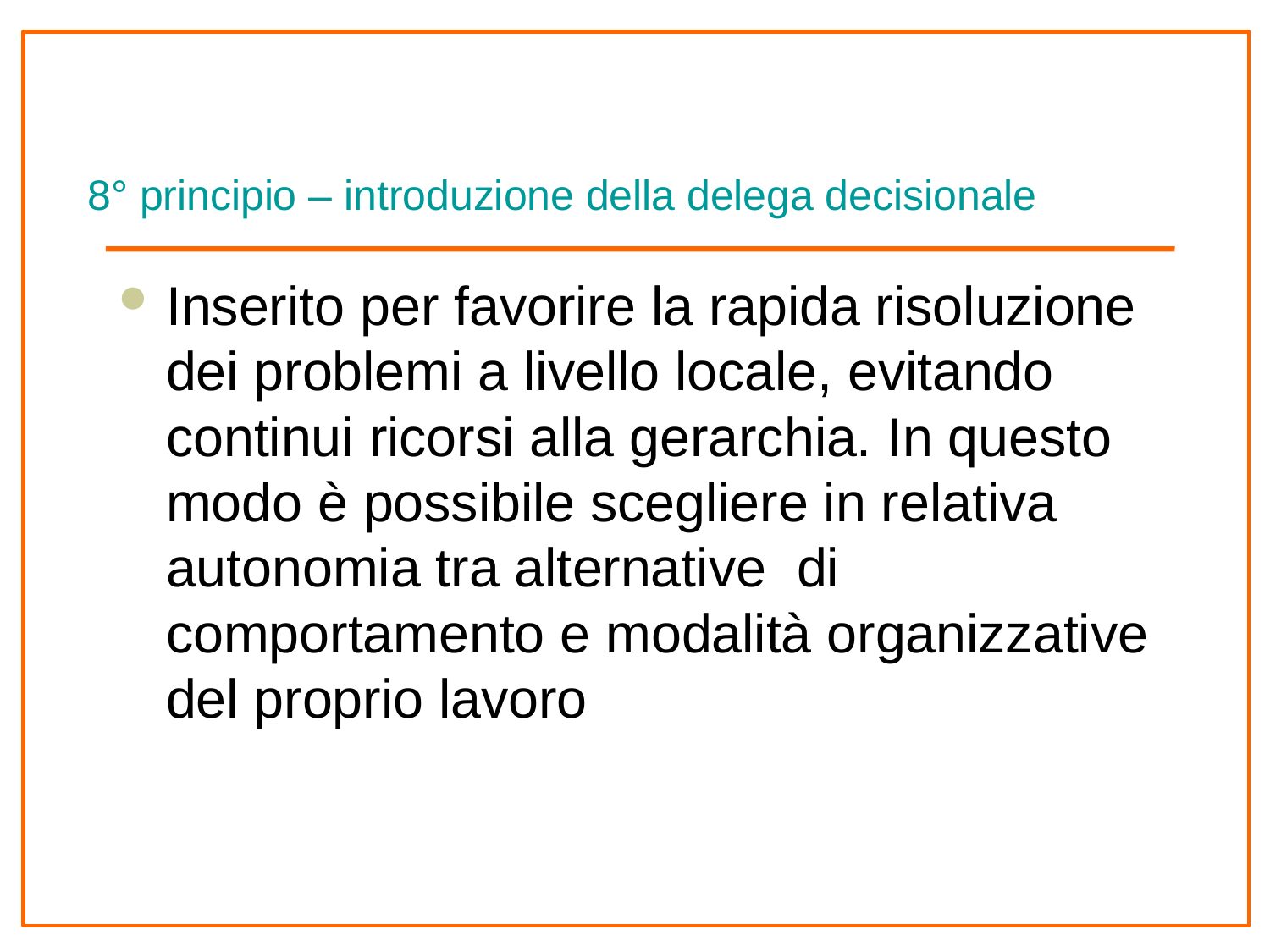

# 8° principio – introduzione della delega decisionale
Inserito per favorire la rapida risoluzione dei problemi a livello locale, evitando continui ricorsi alla gerarchia. In questo modo è possibile scegliere in relativa autonomia tra alternative  di comportamento e modalità organizzative del proprio lavoro